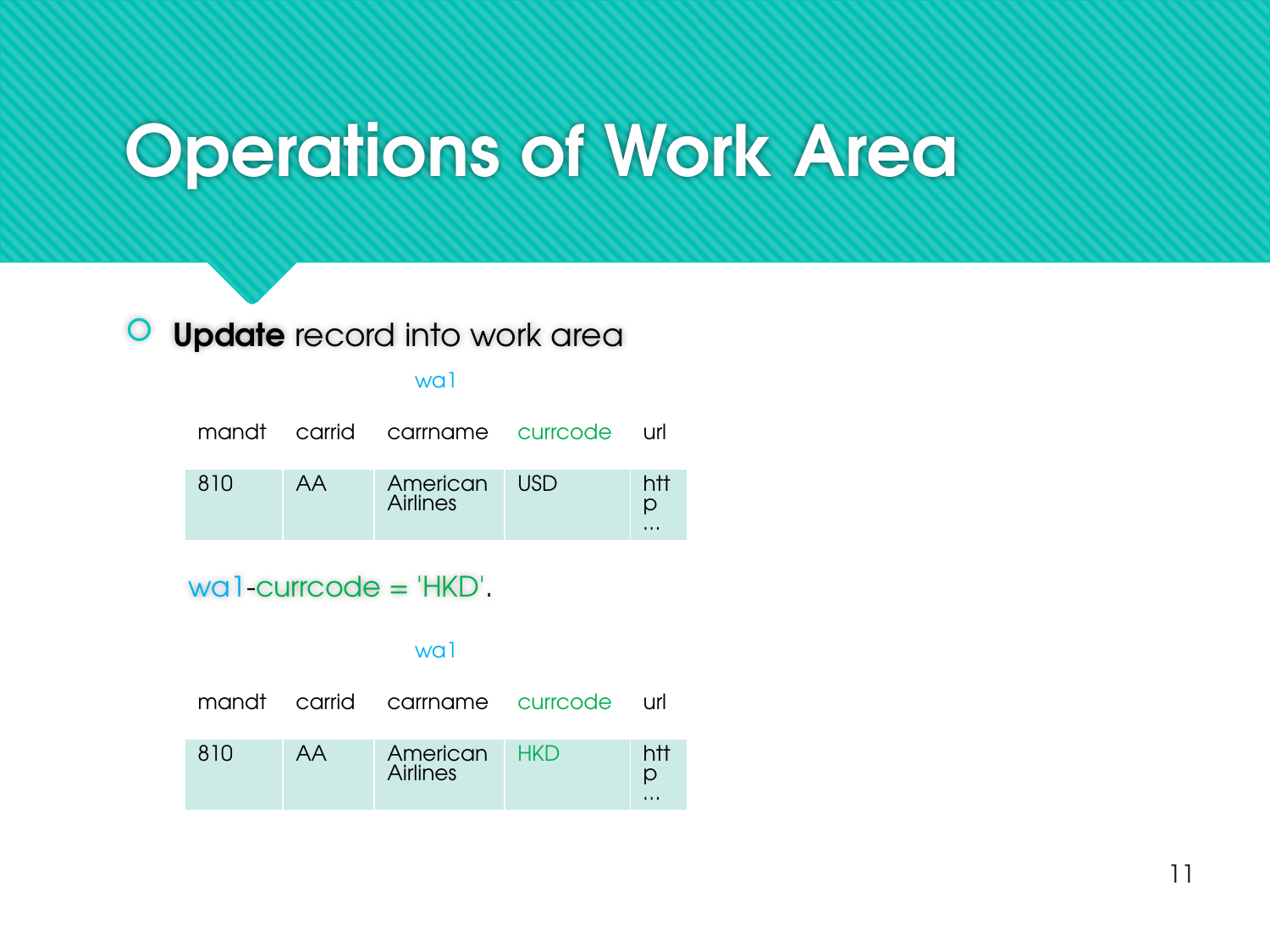

# Operations of Work Area
Update record into work area

wa1-currcode = 'HKD'.

| wa1 |  |  |  |  |
| --- | --- | --- | --- | --- |
| mandt | carrid | carrname | currcode | url |
| 810 | AA | American Airlines | USD | http… |
| wa1 |  |  |  |  |
| --- | --- | --- | --- | --- |
| mandt | carrid | carrname | currcode | url |
| 810 | AA | American Airlines | HKD | http… |
11